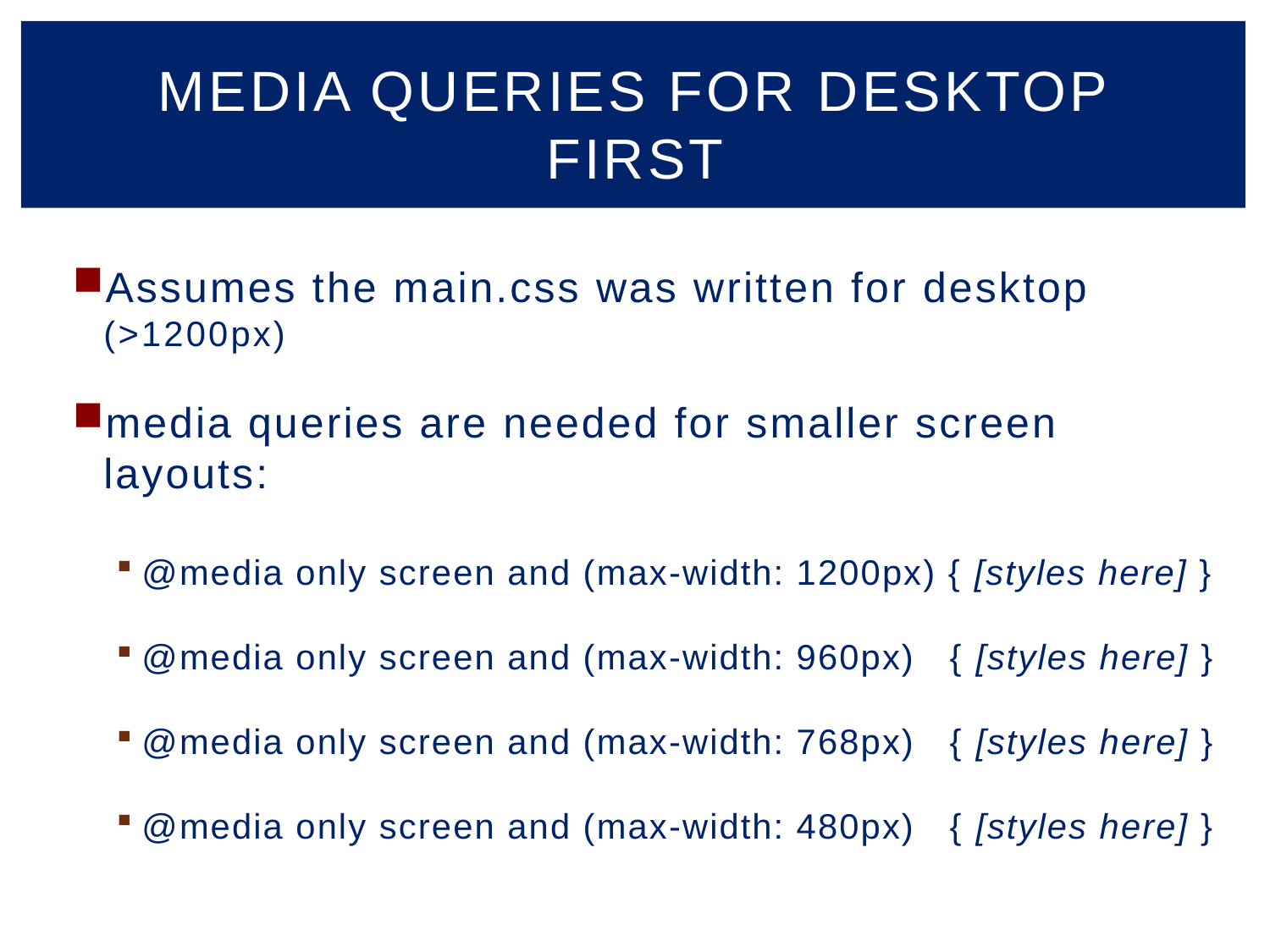

# Media queries for desktop first
Assumes the main.css was written for desktop (>1200px)
media queries are needed for smaller screen layouts:
@media only screen and (max-width: 1200px) { [styles here] }
@media only screen and (max-width: 960px)   { [styles here] }
@media only screen and (max-width: 768px)   { [styles here] }
@media only screen and (max-width: 480px)   { [styles here] }